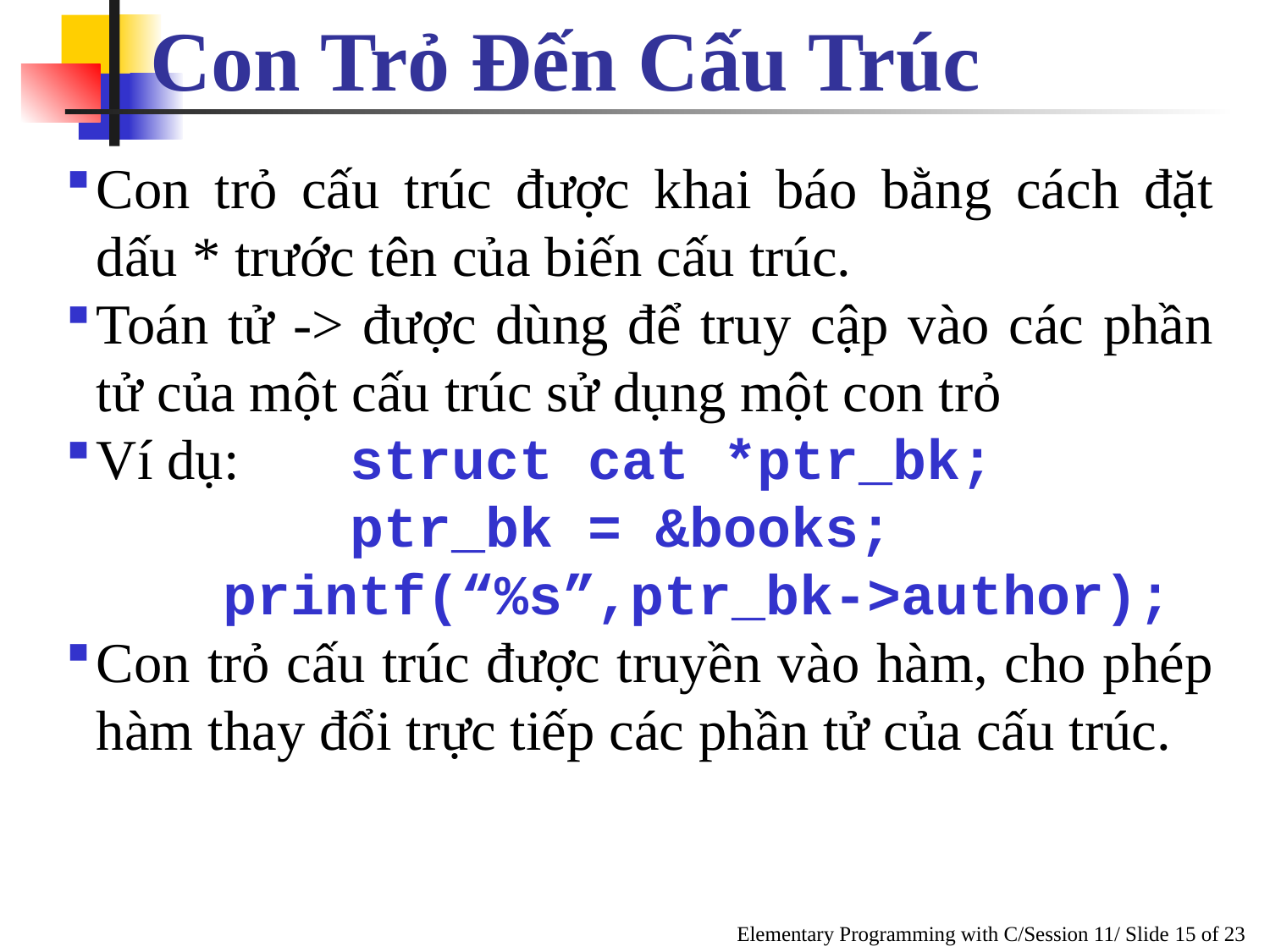

Con Trỏ Đến Cấu Trúc
Con trỏ cấu trúc được khai báo bằng cách đặt dấu * trước tên của biến cấu trúc.
Toán tử -> được dùng để truy cập vào các phần tử của một cấu trúc sử dụng một con trỏ
Ví dụ:	struct cat *ptr_bk;
 		ptr_bk = &books;
		printf(“%s”,ptr_bk->author);
Con trỏ cấu trúc được truyền vào hàm, cho phép hàm thay đổi trực tiếp các phần tử của cấu trúc.
Elementary Programming with C/Session 11/ Slide 15 of 23